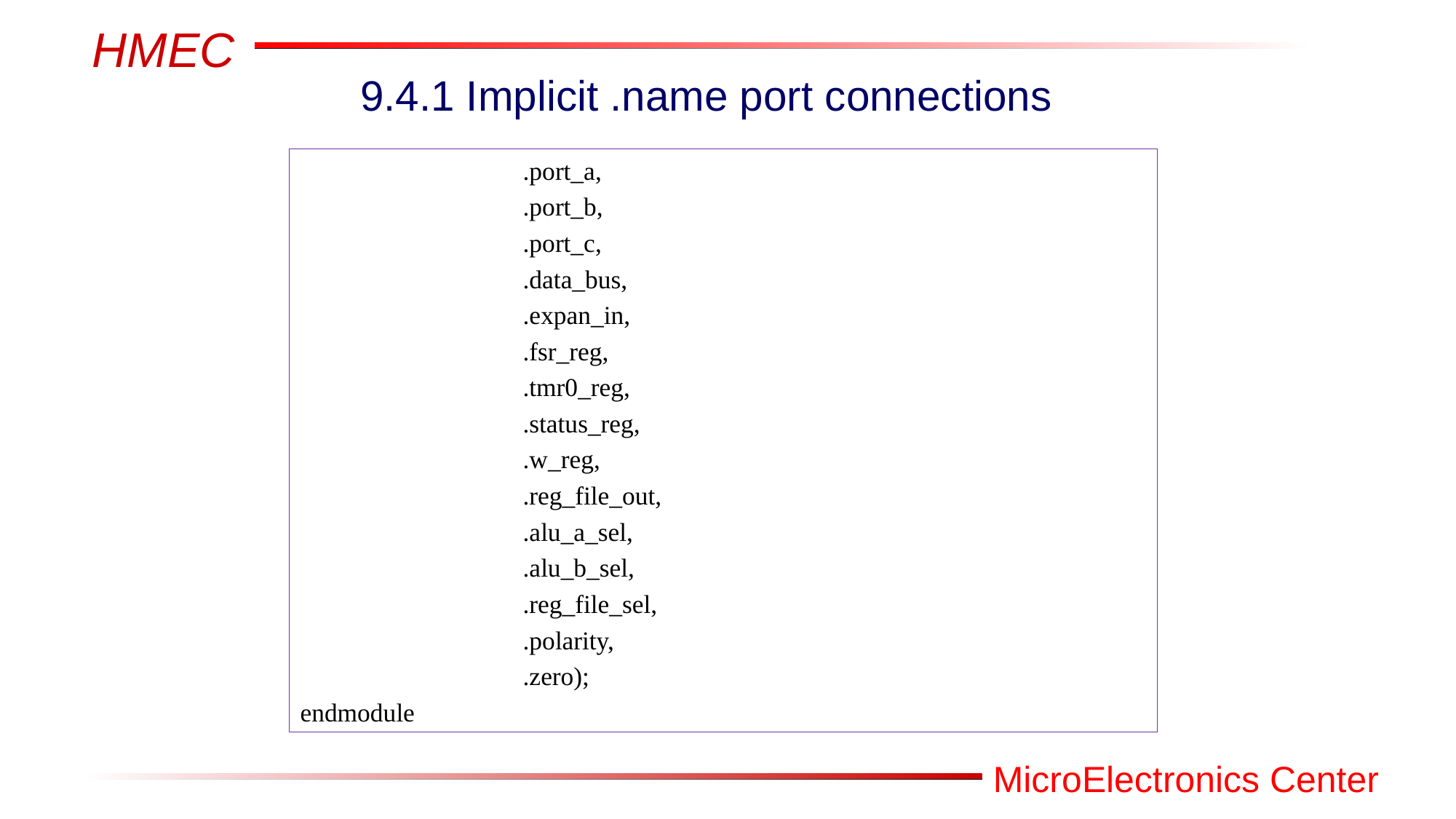

9.4.1 Implicit .name port connections
                                  .port_a,
                                  .port_b,
                                  .port_c,
                                  .data_bus,
                                  .expan_in,
                                  .fsr_reg,
                                  .tmr0_reg,
                                  .status_reg,
                                  .w_reg,
                                  .reg_file_out,
                                  .alu_a_sel,
                                  .alu_b_sel,
                                  .reg_file_sel,
                                  .polarity,
                                  .zero);
endmodule